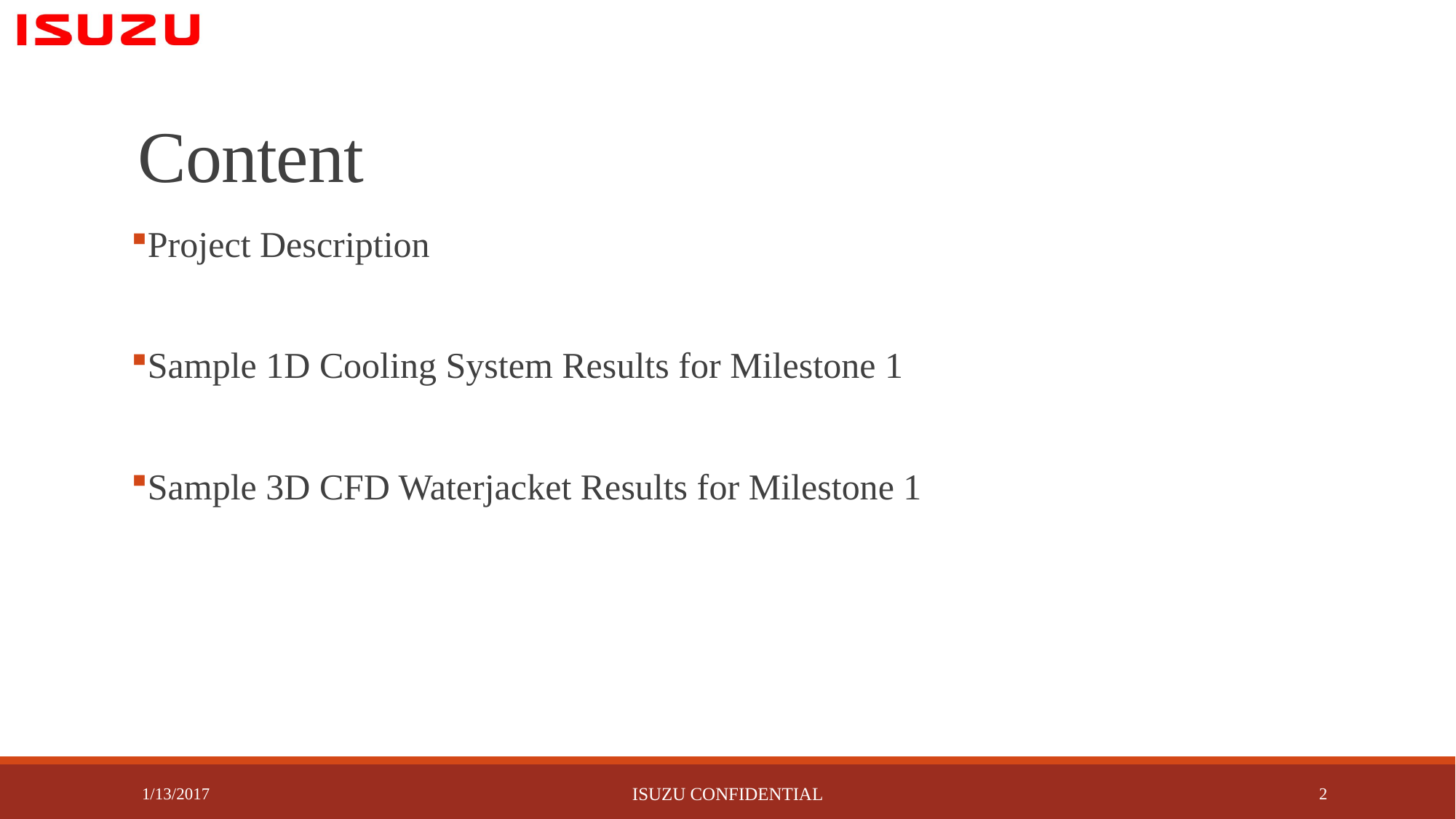

# Content
Project Description

Sample 1D Cooling System Results for Milestone 1

Sample 3D CFD Waterjacket Results for Milestone 1
1/13/2017
ISUZU CONFIDENTIAL
2